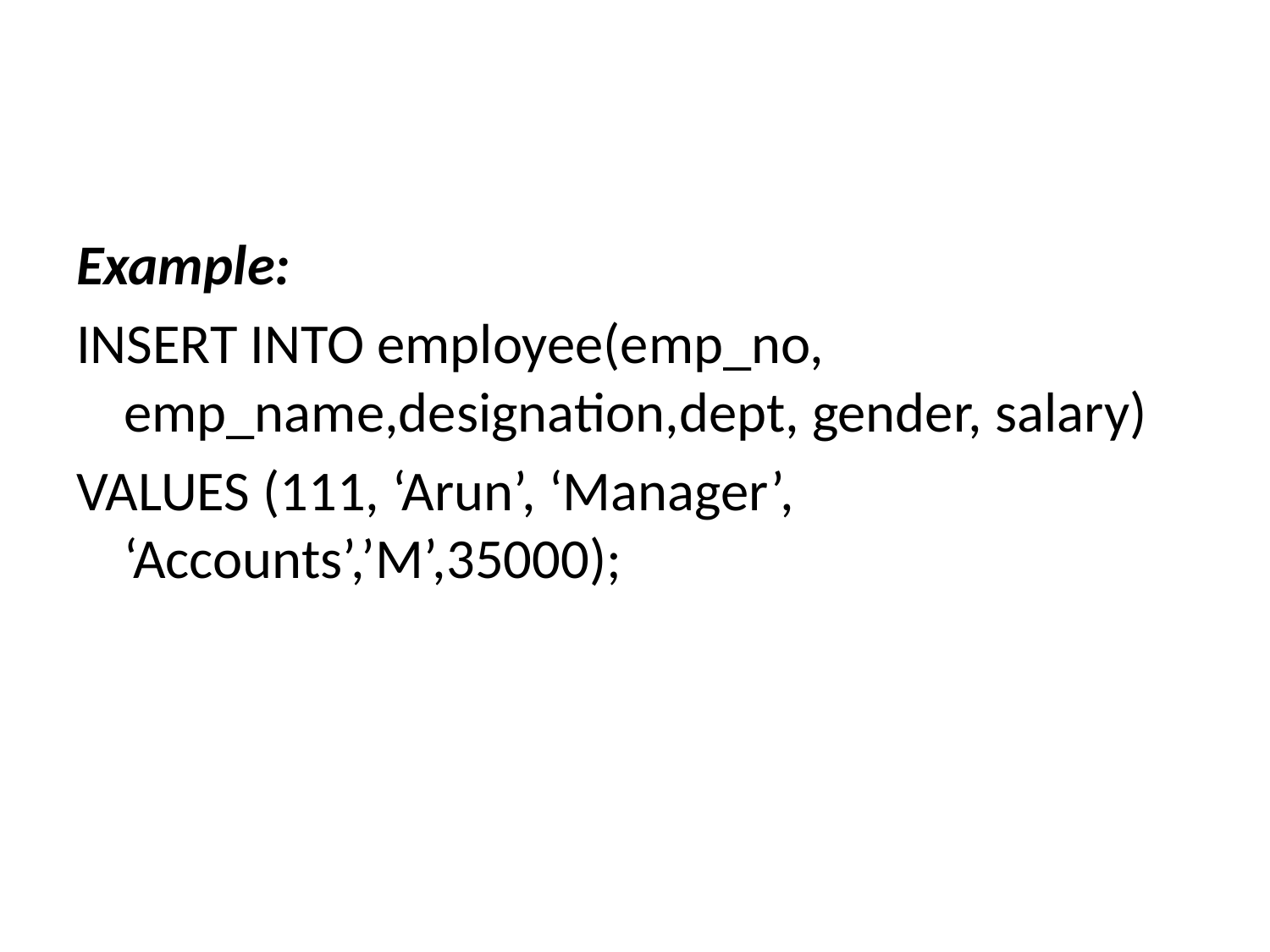

#
Example:
INSERT INTO employee(emp_no, emp_name,designation,dept, gender, salary)
VALUES (111, ‘Arun’, ‘Manager’, ‘Accounts’,’M’,35000);